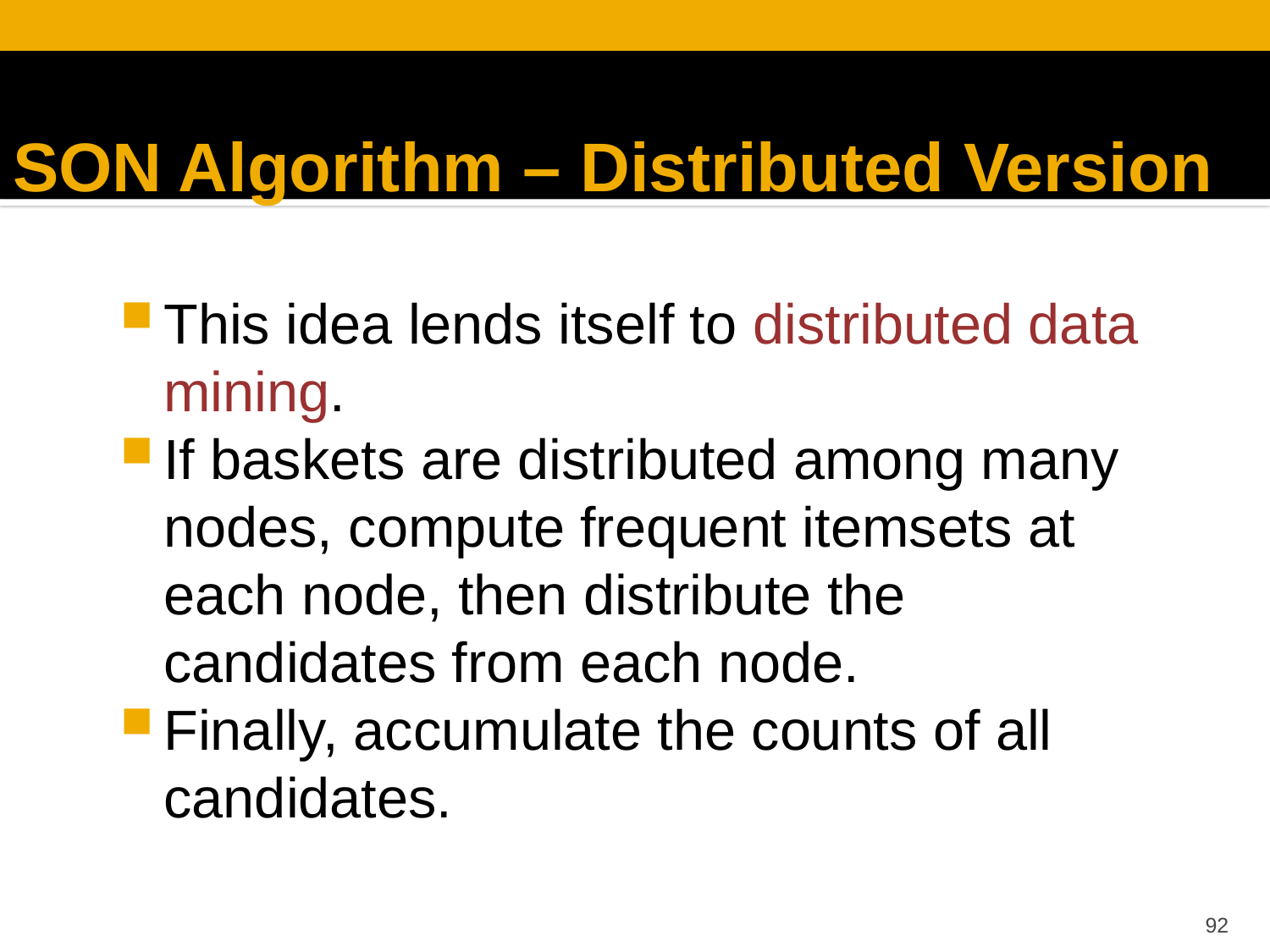

# SON Algorithm – Distributed Version
This idea lends itself to distributed data mining.
If baskets are distributed among many nodes, compute frequent itemsets at each node, then distribute the candidates from each node.
Finally, accumulate the counts of all candidates.
92